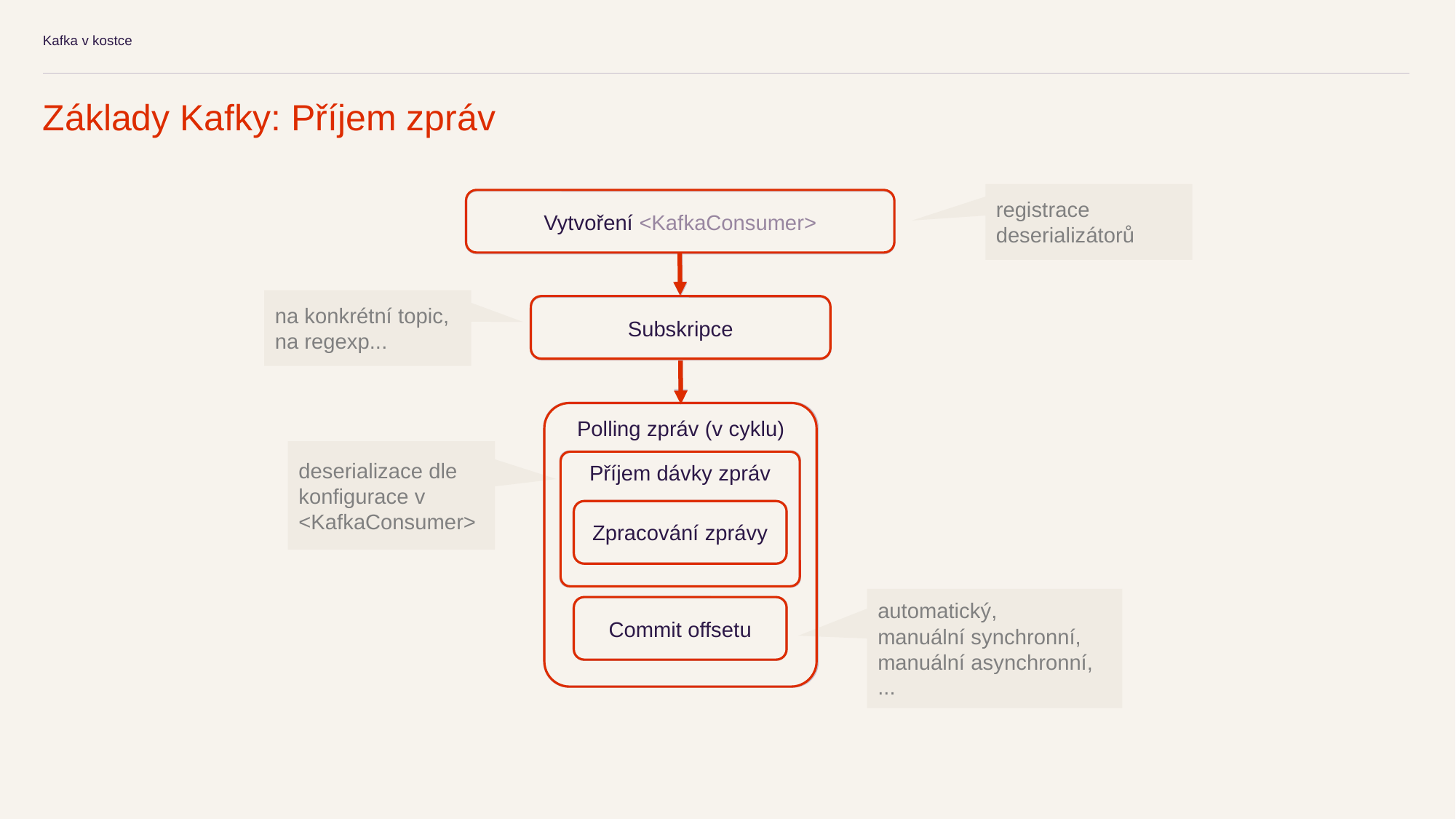

Kafka v kostce
Základy Kafky: Příjem zpráv
registrace deserializátorů

Vytvoření <KafkaConsumer>
na konkrétní topic,
na regexp...

Subskripce
Polling zpráv (v cyklu)

deserializace dle konfigurace v <KafkaConsumer>
Příjem dávky zpráv

Zpracování zprávy

automatický,
manuální synchronní,
manuální asynchronní,
...

Commit offsetu